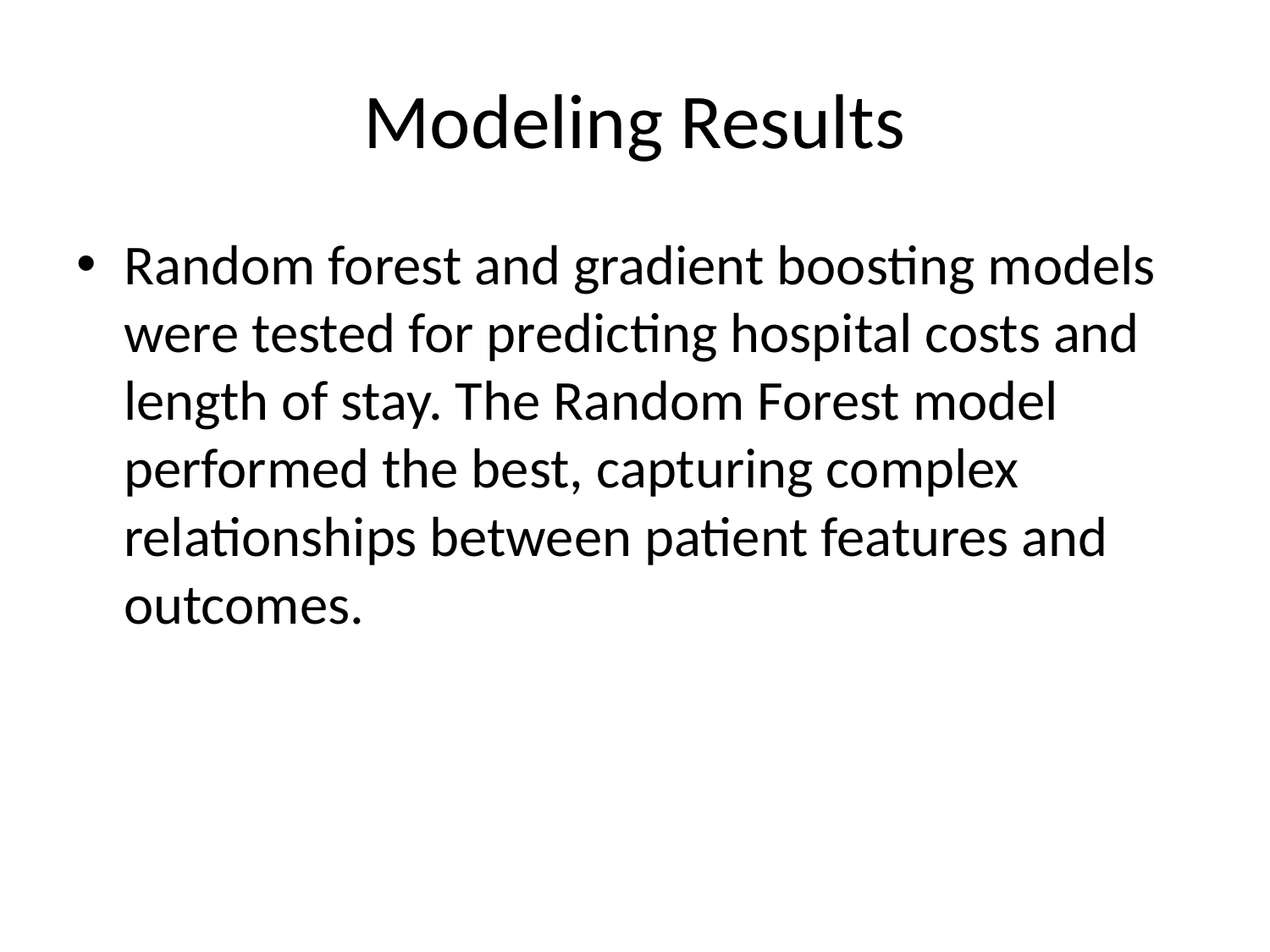

# Modeling Results
Random forest and gradient boosting models were tested for predicting hospital costs and length of stay. The Random Forest model performed the best, capturing complex relationships between patient features and outcomes.